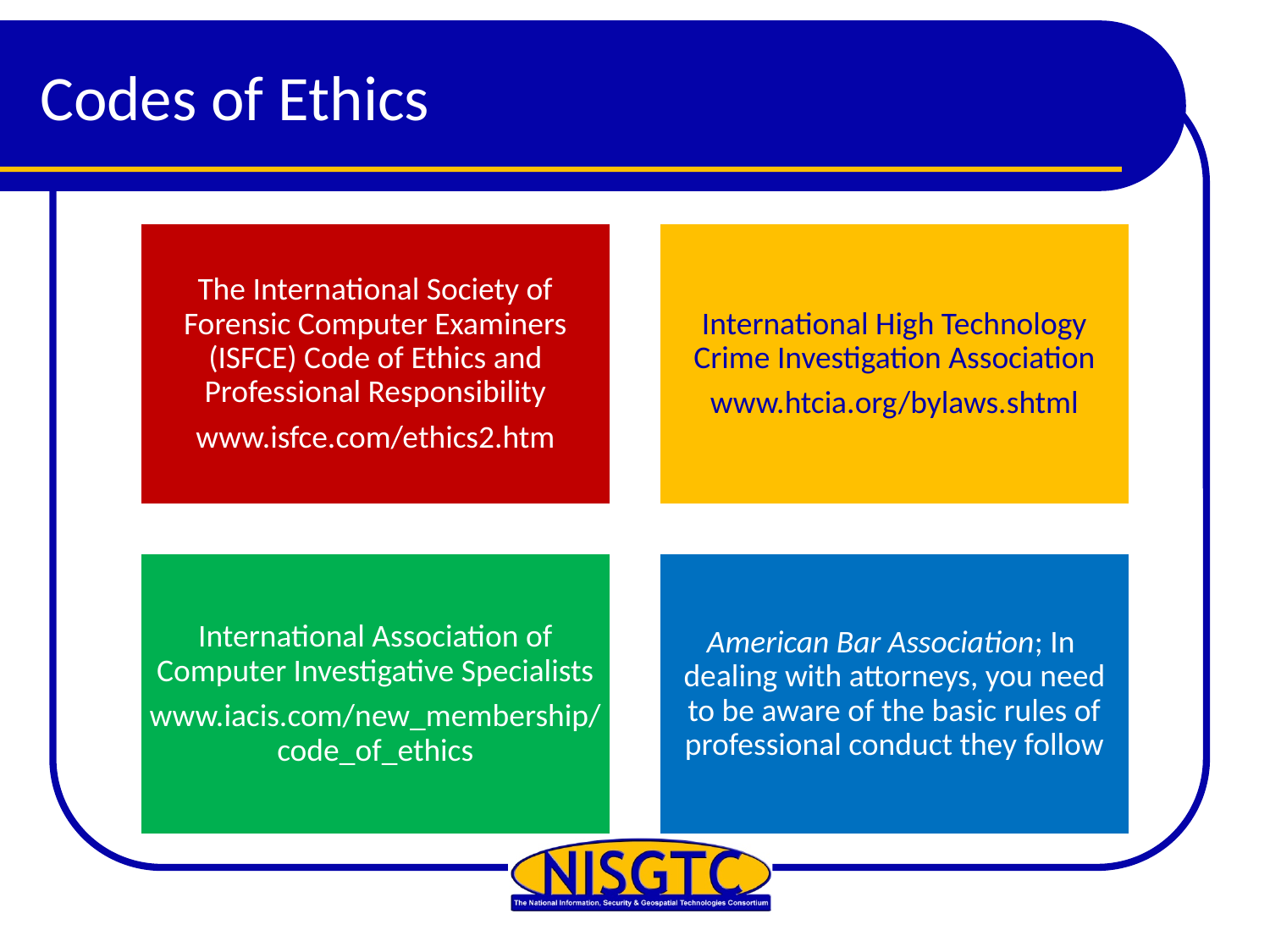

# Codes of Ethics
The International Society of Forensic Computer Examiners (ISFCE) Code of Ethics and Professional Responsibility
www.isfce.com/ethics2.htm
International High Technology Crime Investigation Association
www.htcia.org/bylaws.shtml
International Association of Computer Investigative Specialists
www.iacis.com/new_membership/
code_of_ethics
American Bar Association; In  dealing with attorneys, you need to be aware of the basic rules of professional conduct they follow